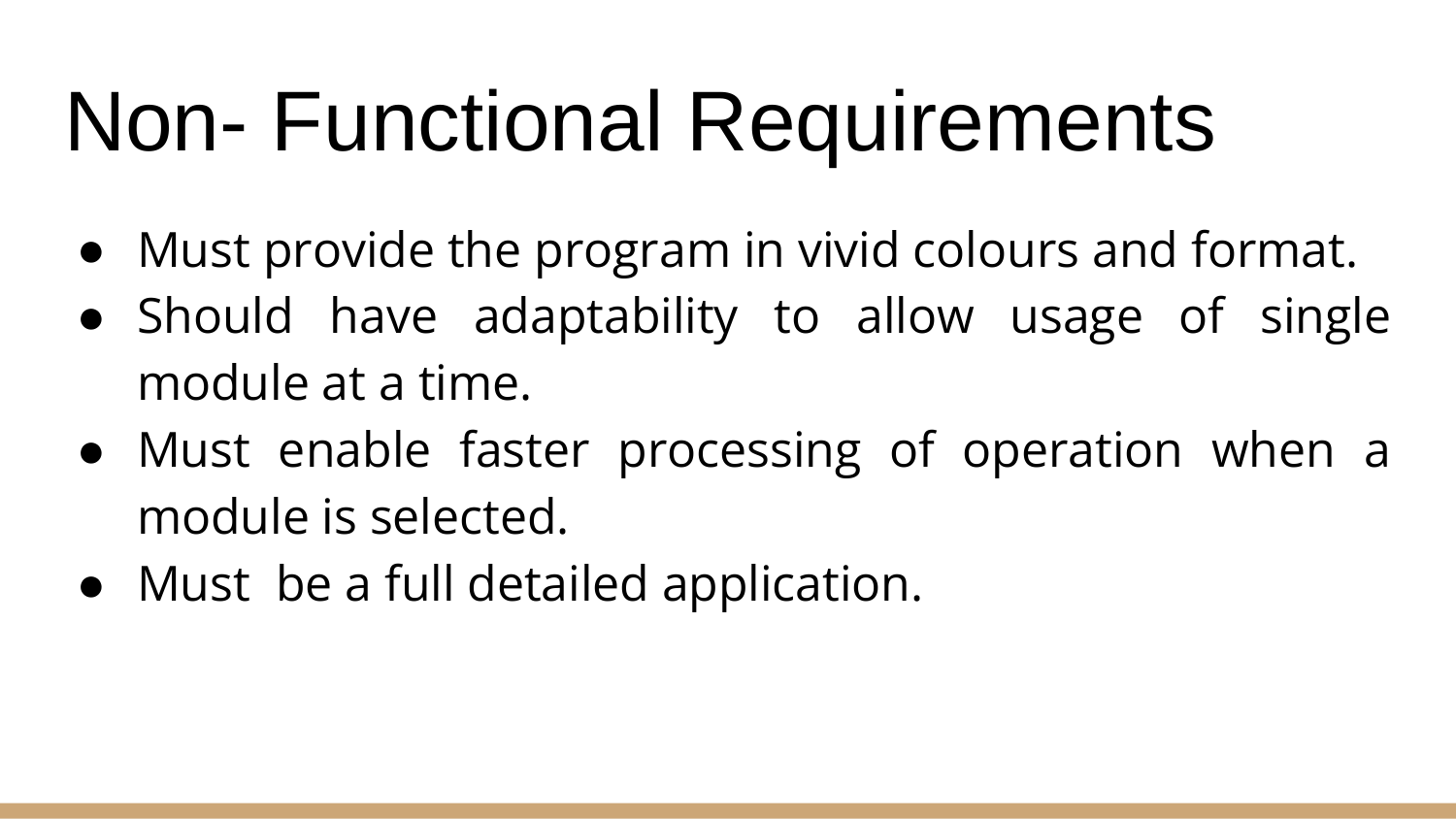

# Non- Functional Requirements
Must provide the program in vivid colours and format.
Should have adaptability to allow usage of single module at a time.
Must enable faster processing of operation when a module is selected.
Must  be a full detailed application.